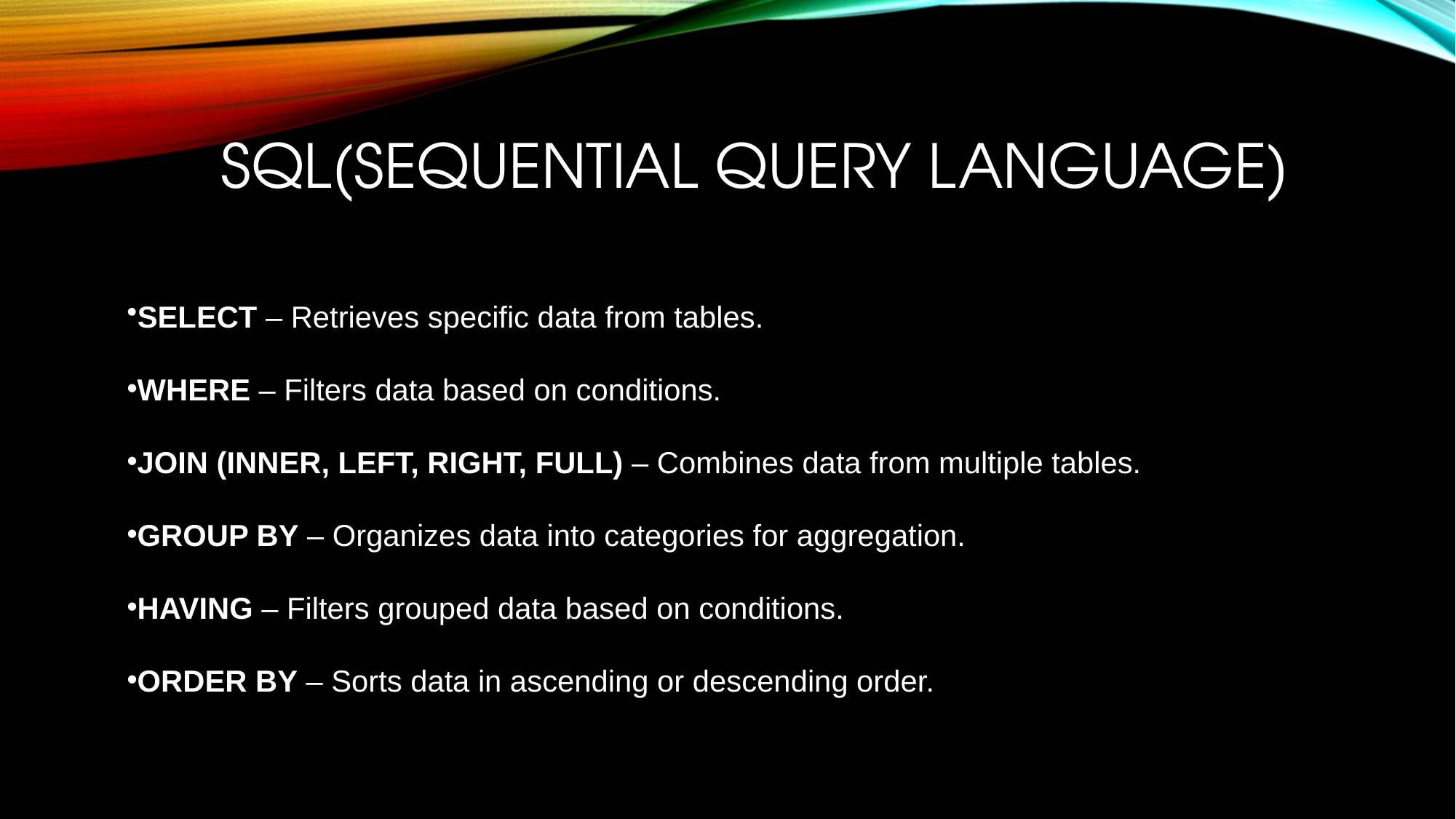

# Sql(sequential query language)
SELECT – Retrieves specific data from tables.

WHERE – Filters data based on conditions.

JOIN (INNER, LEFT, RIGHT, FULL) – Combines data from multiple tables.

GROUP BY – Organizes data into categories for aggregation.

HAVING – Filters grouped data based on conditions.

ORDER BY – Sorts data in ascending or descending order.